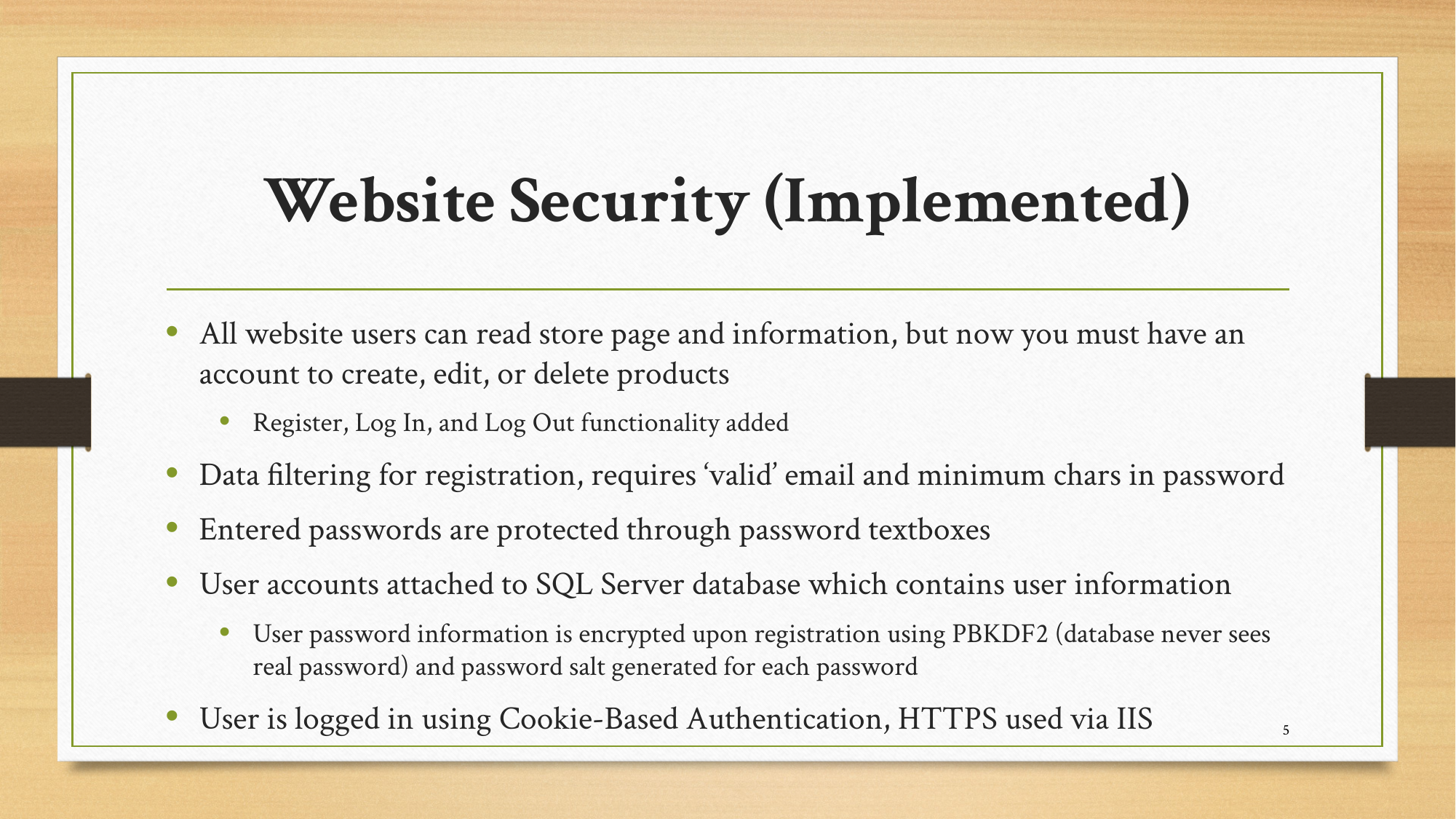

# Website Security (Implemented)
All website users can read store page and information, but now you must have an account to create, edit, or delete products
Register, Log In, and Log Out functionality added
Data filtering for registration, requires ‘valid’ email and minimum chars in password
Entered passwords are protected through password textboxes
User accounts attached to SQL Server database which contains user information
User password information is encrypted upon registration using PBKDF2 (database never sees real password) and password salt generated for each password
User is logged in using Cookie-Based Authentication, HTTPS used via IIS
5